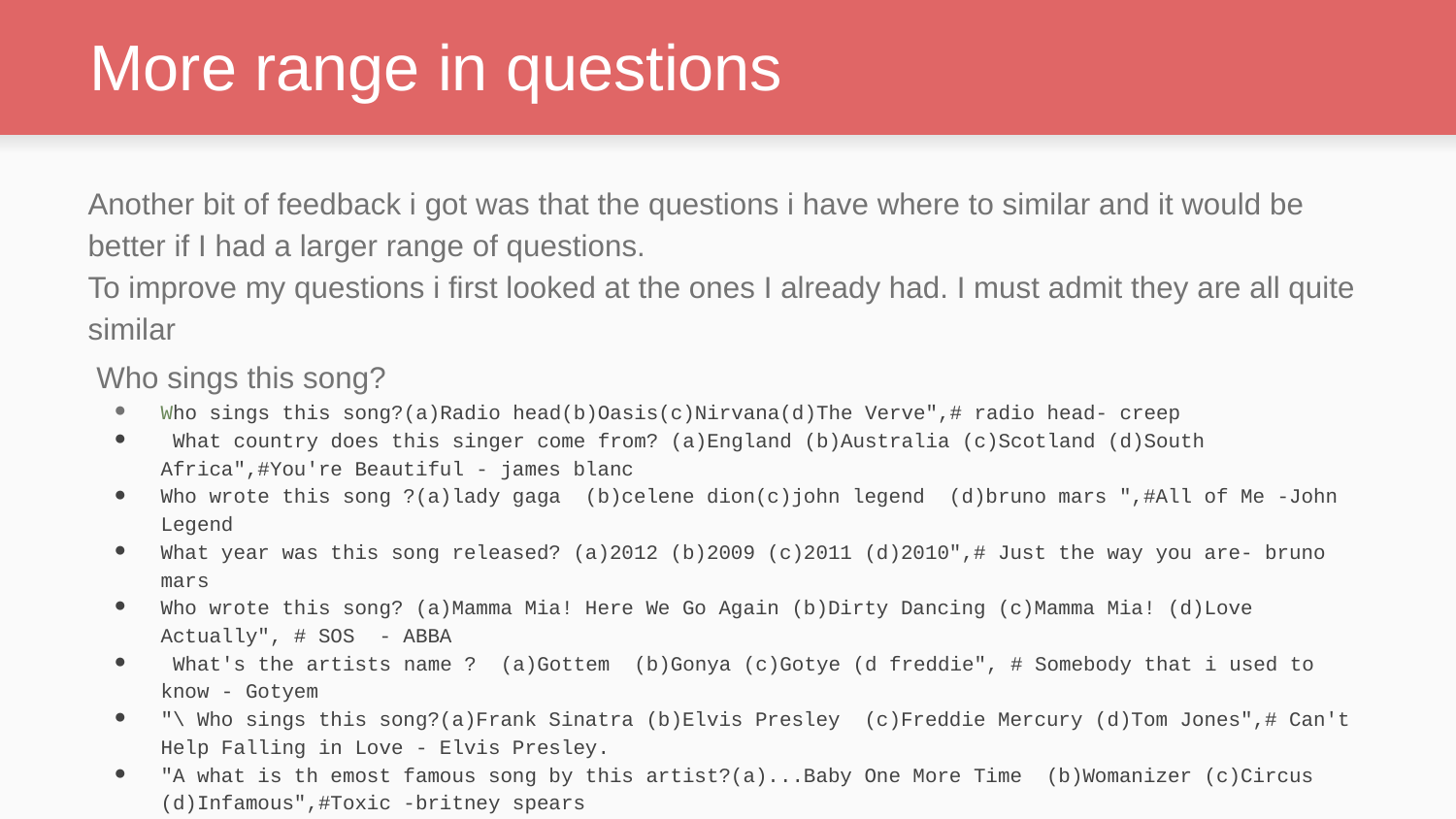

# More range in questions
Another bit of feedback i got was that the questions i have where to similar and it would be better if I had a larger range of questions.
To improve my questions i first looked at the ones I already had. I must admit they are all quite similar
 Who sings this song?
Who sings this song?(a)Radio head(b)Oasis(c)Nirvana(d)The Verve",# radio head- creep
 What country does this singer come from? (a)England (b)Australia (c)Scotland (d)South Africa",#You're Beautiful - james blanc
Who wrote this song ?(a)lady gaga  (b)celene dion(c)john legend  (d)bruno mars ",#All of Me -John Legend
What year was this song released? (a)2012 (b)2009 (c)2011 (d)2010",# Just the way you are- bruno mars
Who wrote this song? (a)Mamma Mia! Here We Go Again (b)Dirty Dancing (c)Mamma Mia! (d)Love Actually", # SOS  - ABBA
 What's the artists name ?  (a)Gottem  (b)Gonya (c)Gotye (d freddie", # Somebody that i used to know - Gotyem
"\ Who sings this song?(a)Frank Sinatra (b)Elvis Presley  (c)Freddie Mercury (d)Tom Jones",# Can't Help Falling in Love - Elvis Presley.
"A what is th emost famous song by this artist?(a)...Baby One More Time  (b)Womanizer (c)Circus (d)Infamous",#Toxic -britney spears